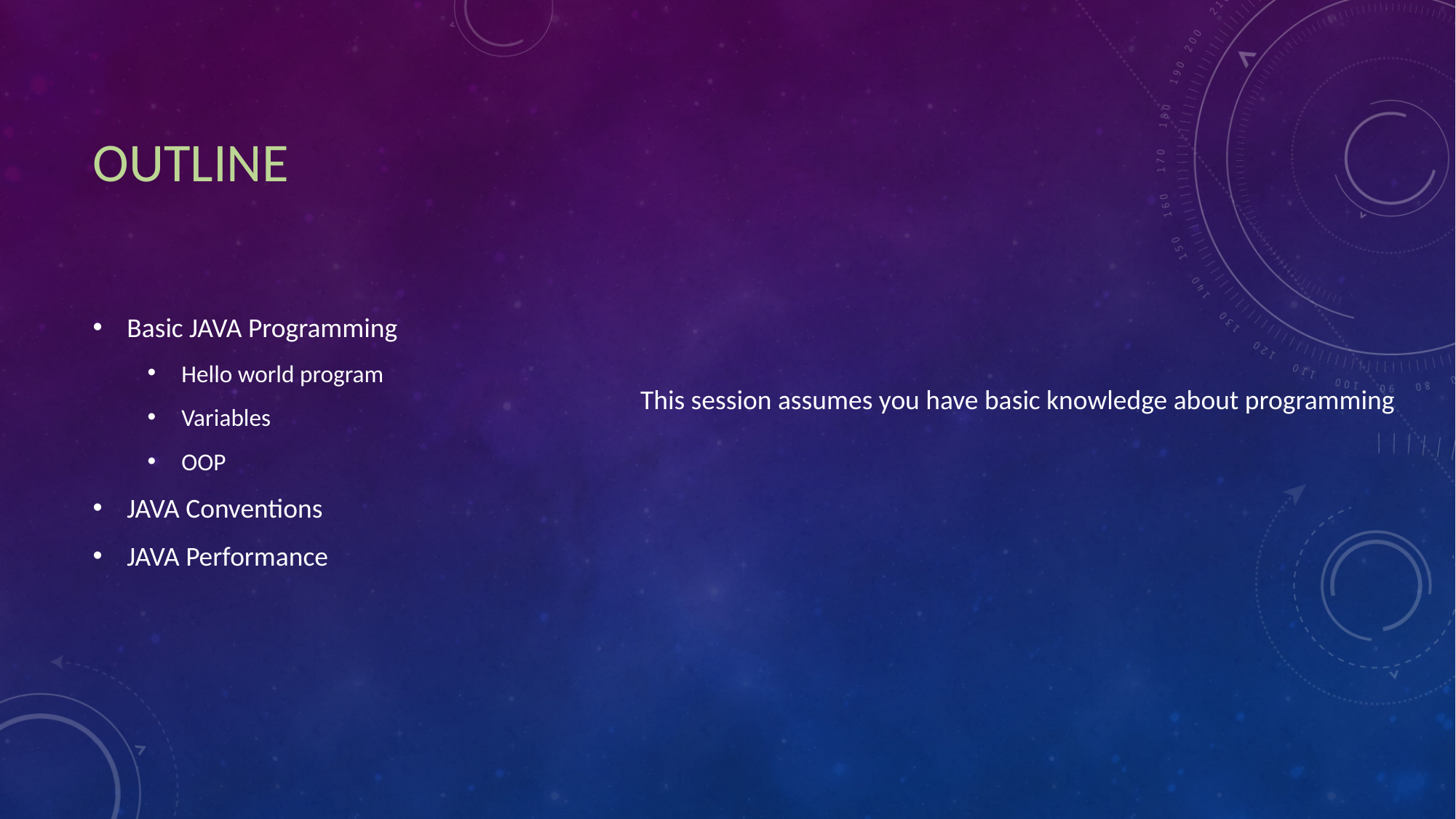

# OUTLINE
Basic JAVA Programming
Hello world program
Variables
OOP
JAVA Conventions
JAVA Performance

This session assumes you have basic knowledge about programming